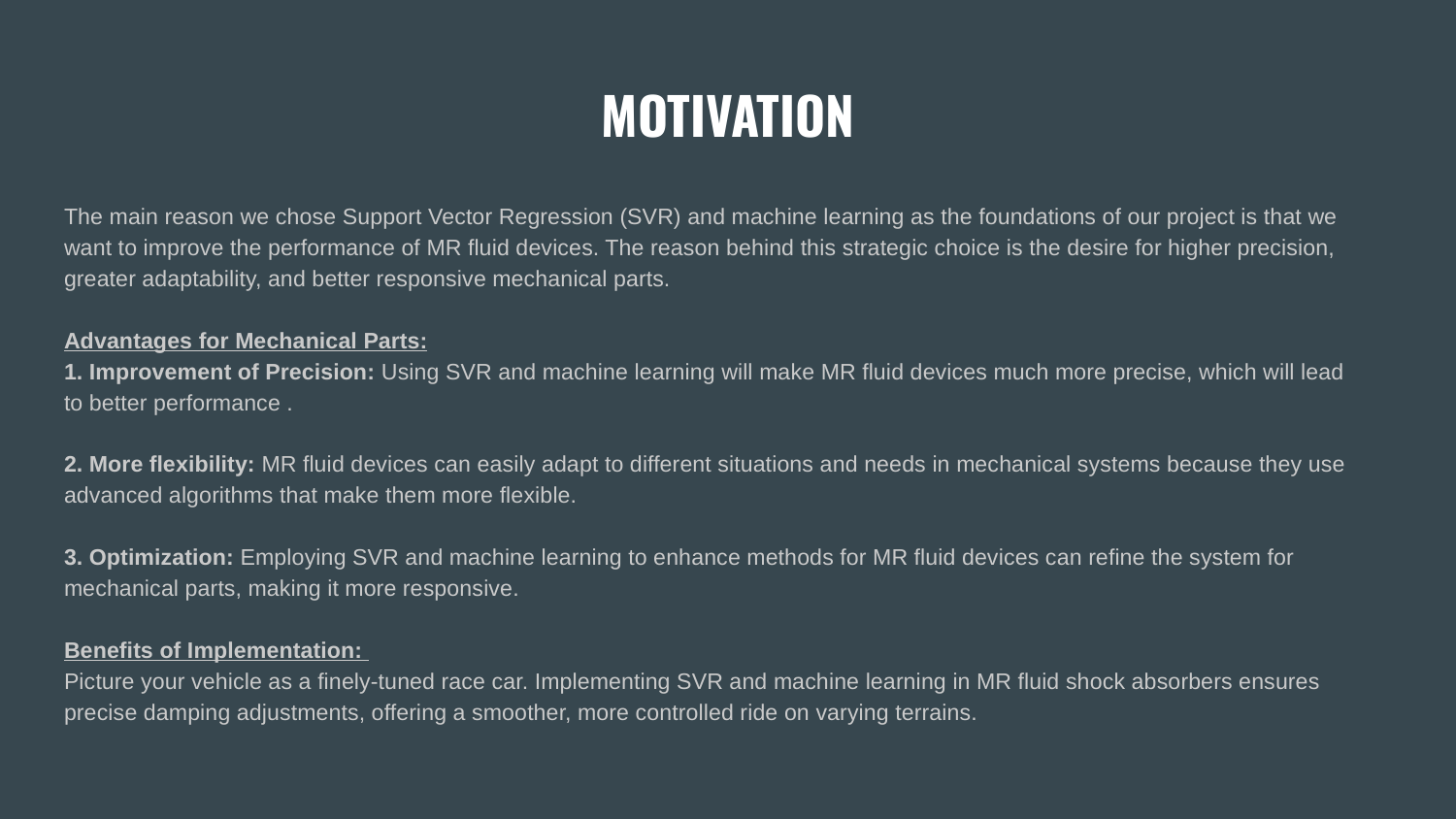

# MOTIVATION
The main reason we chose Support Vector Regression (SVR) and machine learning as the foundations of our project is that we want to improve the performance of MR fluid devices. The reason behind this strategic choice is the desire for higher precision, greater adaptability, and better responsive mechanical parts.

Advantages for Mechanical Parts:
1. Improvement of Precision: Using SVR and machine learning will make MR fluid devices much more precise, which will lead to better performance .

2. More flexibility: MR fluid devices can easily adapt to different situations and needs in mechanical systems because they use advanced algorithms that make them more flexible.

3. Optimization: Employing SVR and machine learning to enhance methods for MR fluid devices can refine the system for mechanical parts, making it more responsive.

Benefits of Implementation:
Picture your vehicle as a finely-tuned race car. Implementing SVR and machine learning in MR fluid shock absorbers ensures precise damping adjustments, offering a smoother, more controlled ride on varying terrains.